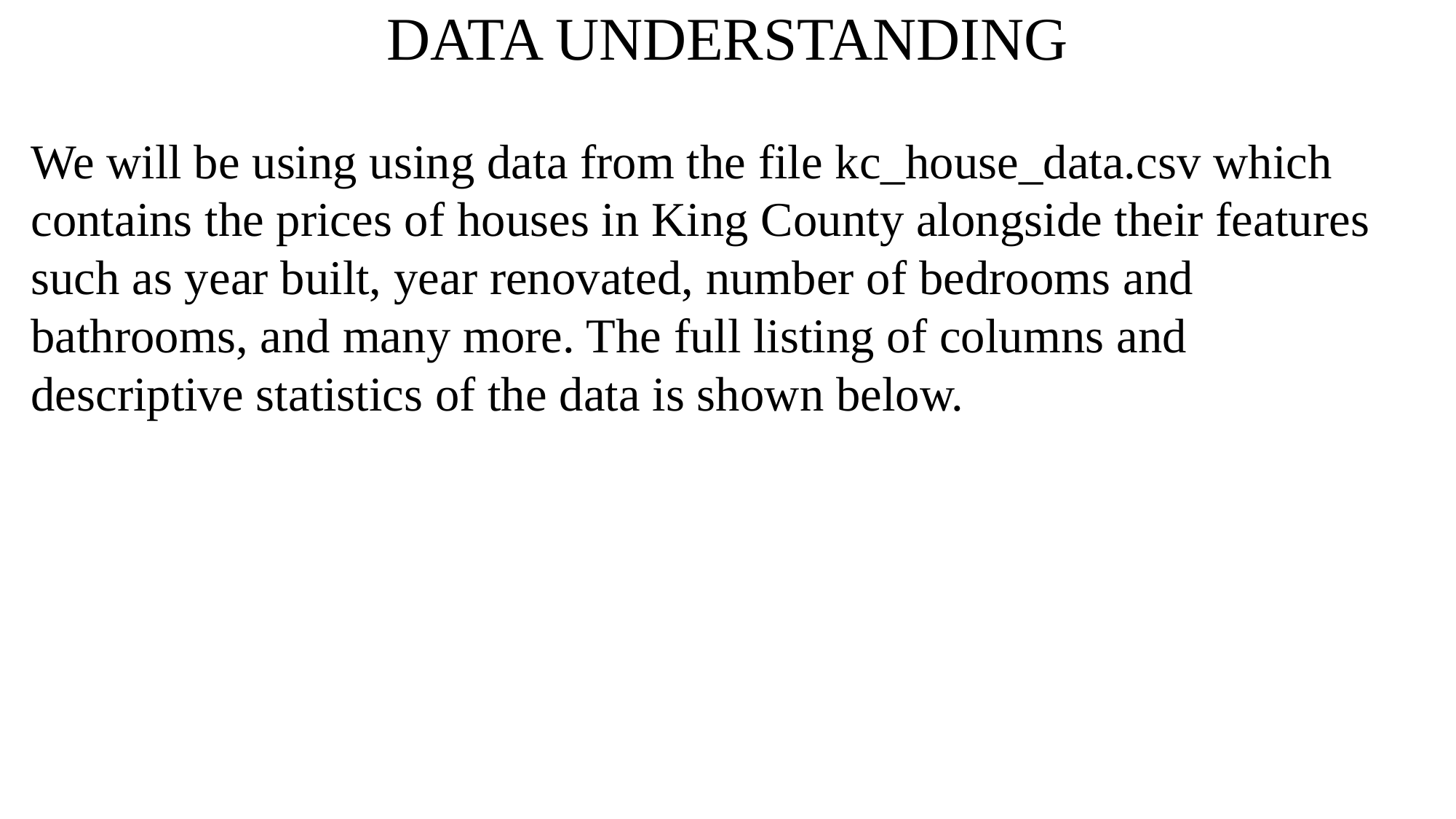

# DATA UNDERSTANDING
We will be using using data from the file kc_house_data.csv which contains the prices of houses in King County alongside their features such as year built, year renovated, number of bedrooms and bathrooms, and many more. The full listing of columns and descriptive statistics of the data is shown below.